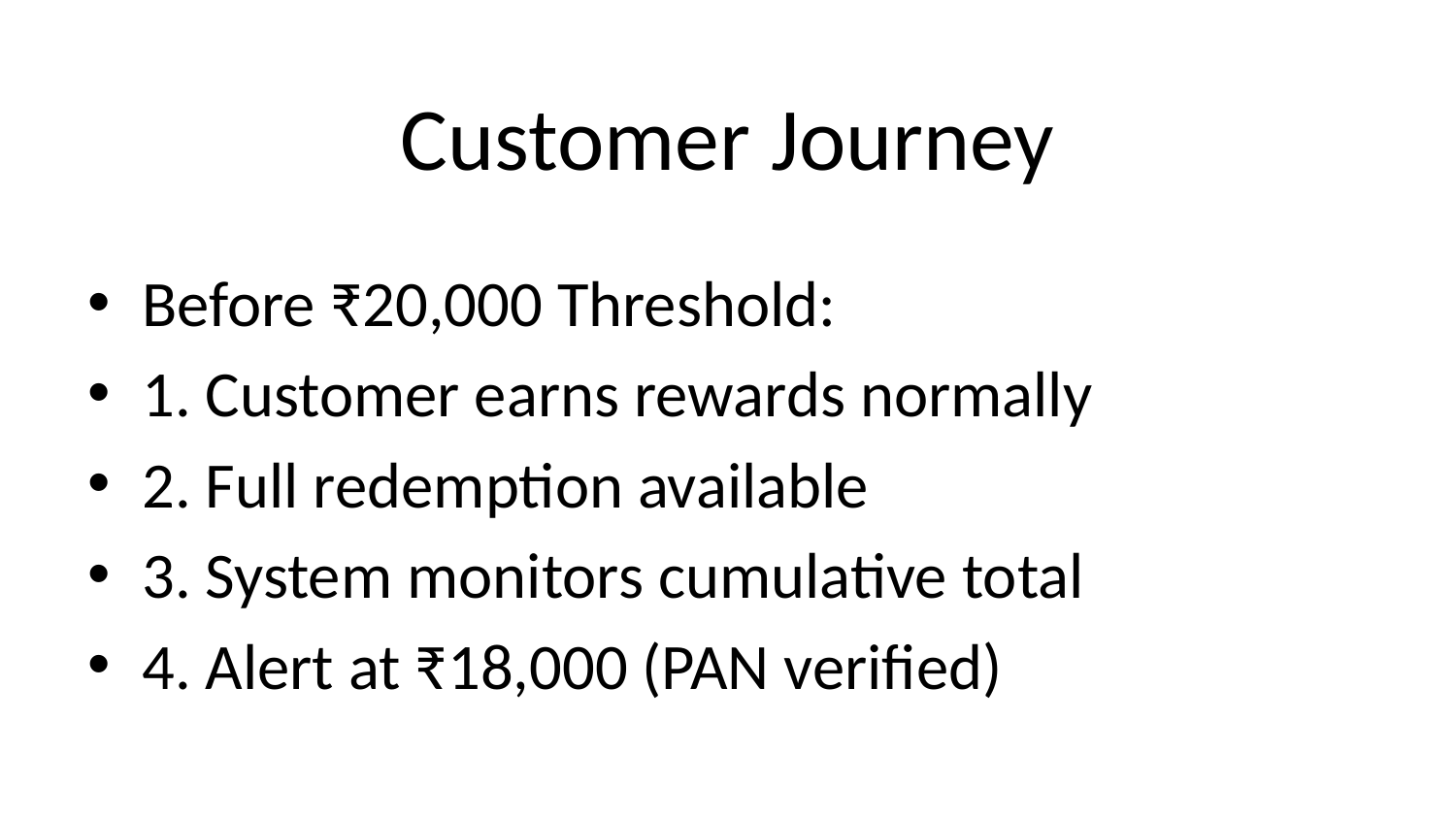

# Customer Journey
Before ₹20,000 Threshold:
1. Customer earns rewards normally
2. Full redemption available
3. System monitors cumulative total
4. Alert at ₹18,000 (PAN verified)

At/After ₹20,000 Threshold:
1. System calculates TDS automatically
2. Withholds TDS from current transaction
3. Shows net redeemable amount
4. Issues TDS certificate quarterly